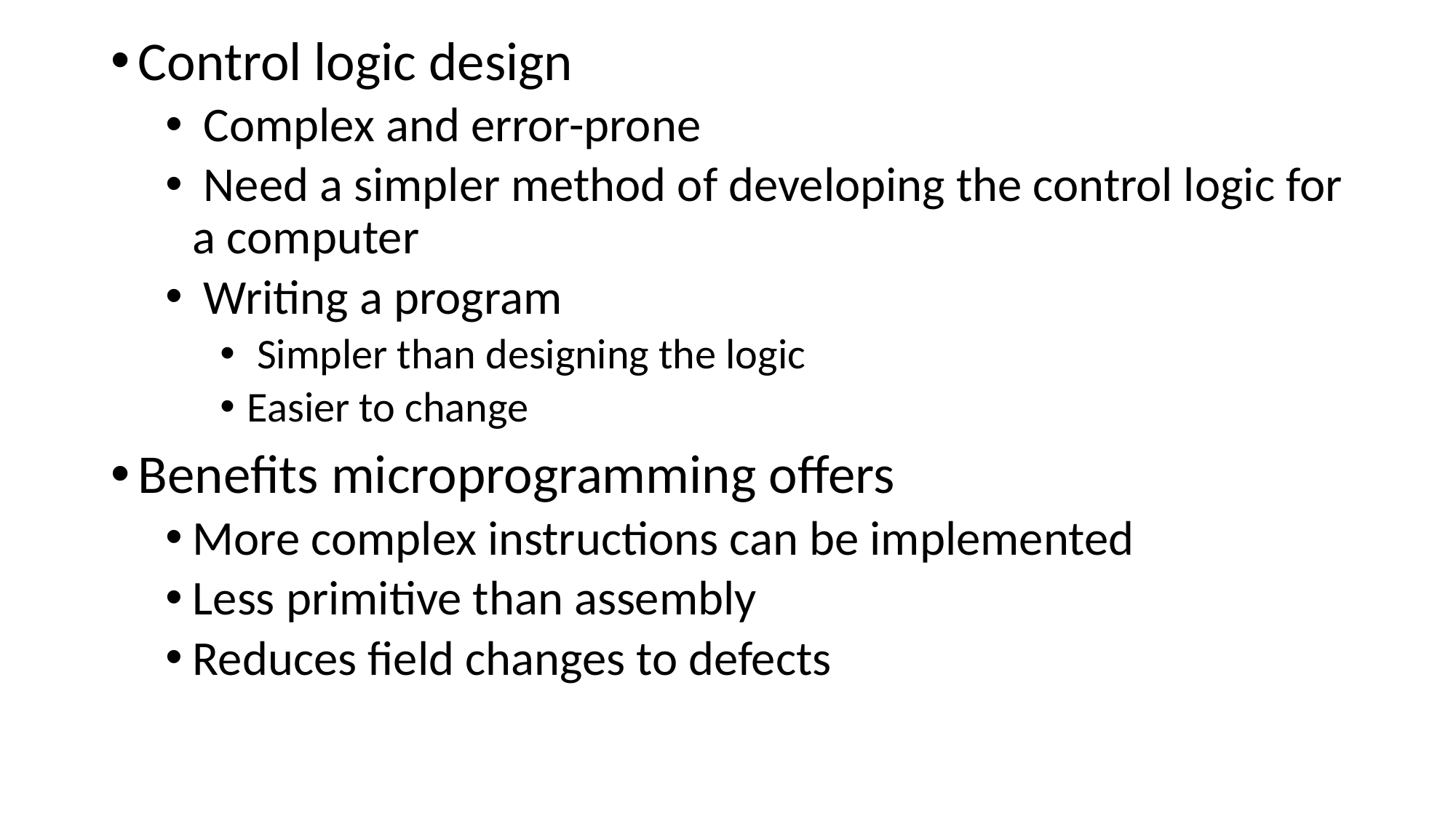

Control logic design
 Complex and error-prone
 Need a simpler method of developing the control logic for a computer
 Writing a program
 Simpler than designing the logic
Easier to change
Benefits microprogramming offers
More complex instructions can be implemented
Less primitive than assembly
Reduces field changes to defects